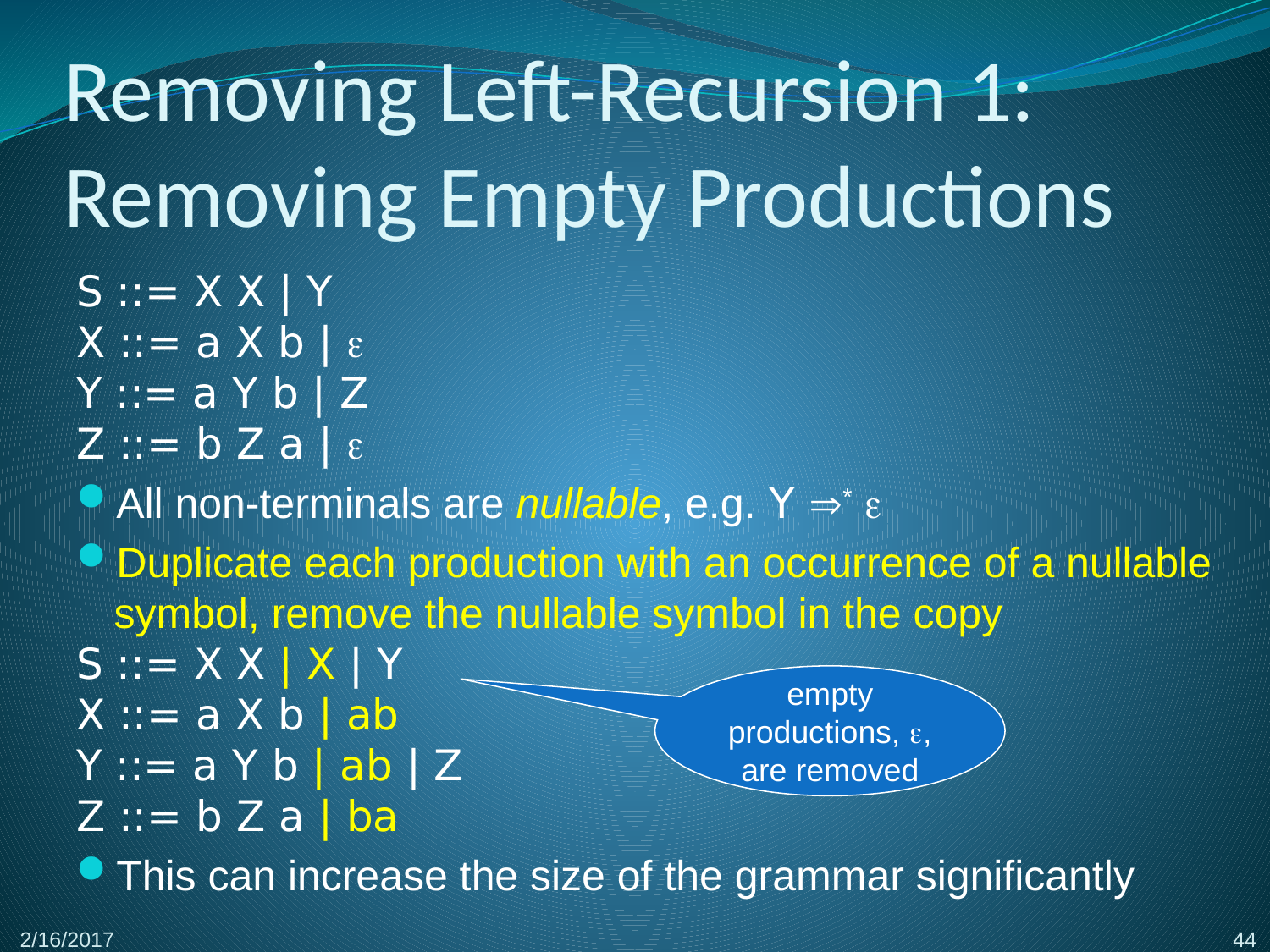

# Removing Left-Recursion 1: Removing Empty Productions
S ::= X X | Y
X ::= a X b | ε
Y ::= a Y b | Z
Z ::= b Z a | ε
All non-terminals are nullable, e.g. Y ⇒* ε
Duplicate each production with an occurrence of a nullable symbol, remove the nullable symbol in the copy
S ::= X X | X | Y
X ::= a X b | ab
Y ::= a Y b | ab | Z
Z ::= b Z a | ba
This can increase the size of the grammar significantly

empty productions, ε, are removed
44
2/16/2017